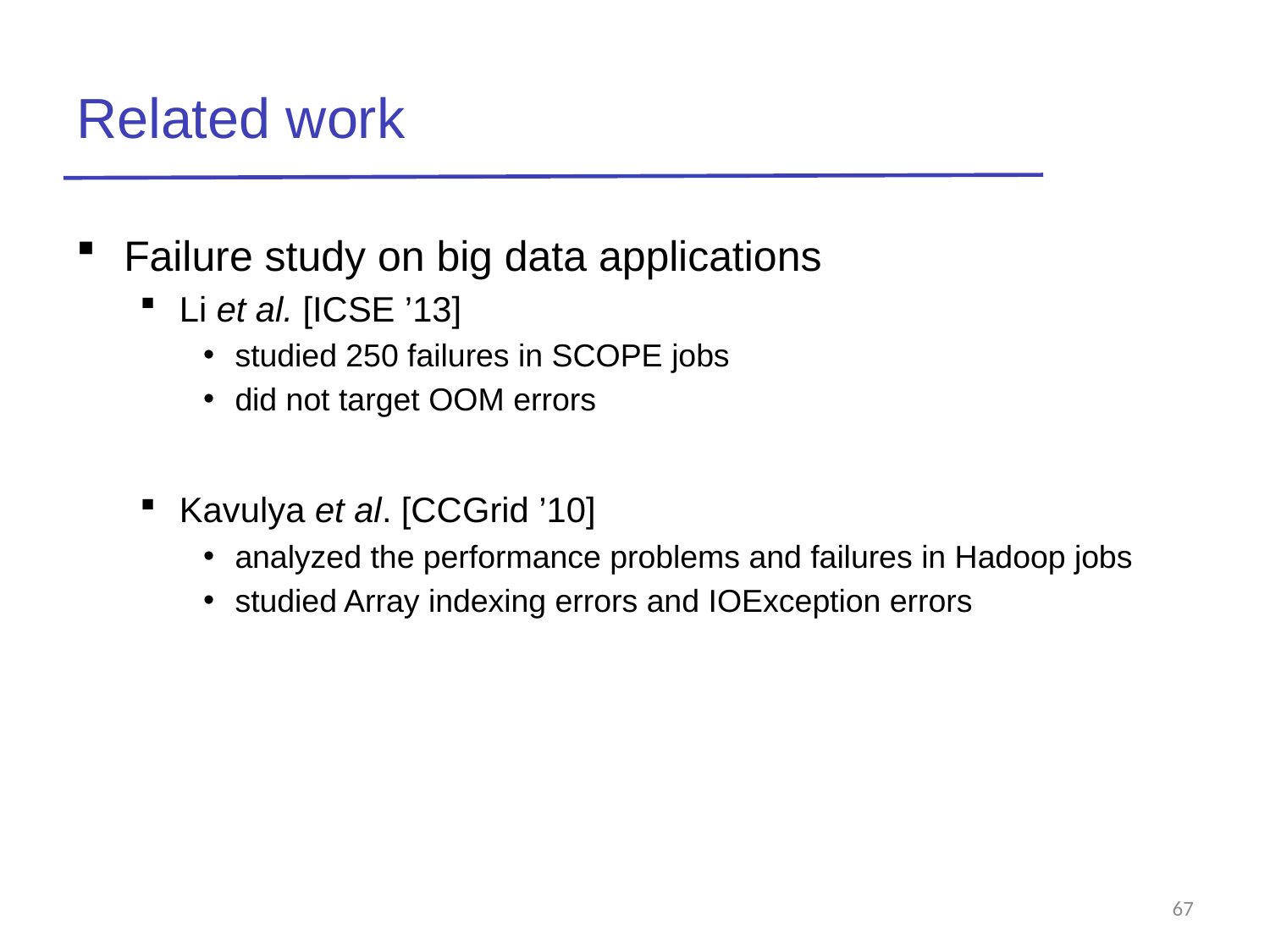

# Related work
Failure study on big data applications
Li et al. [ICSE ’13]
studied 250 failures in SCOPE jobs
did not target OOM errors

Kavulya et al. [CCGrid ’10]
analyzed the performance problems and failures in Hadoop jobs
studied Array indexing errors and IOException errors

67